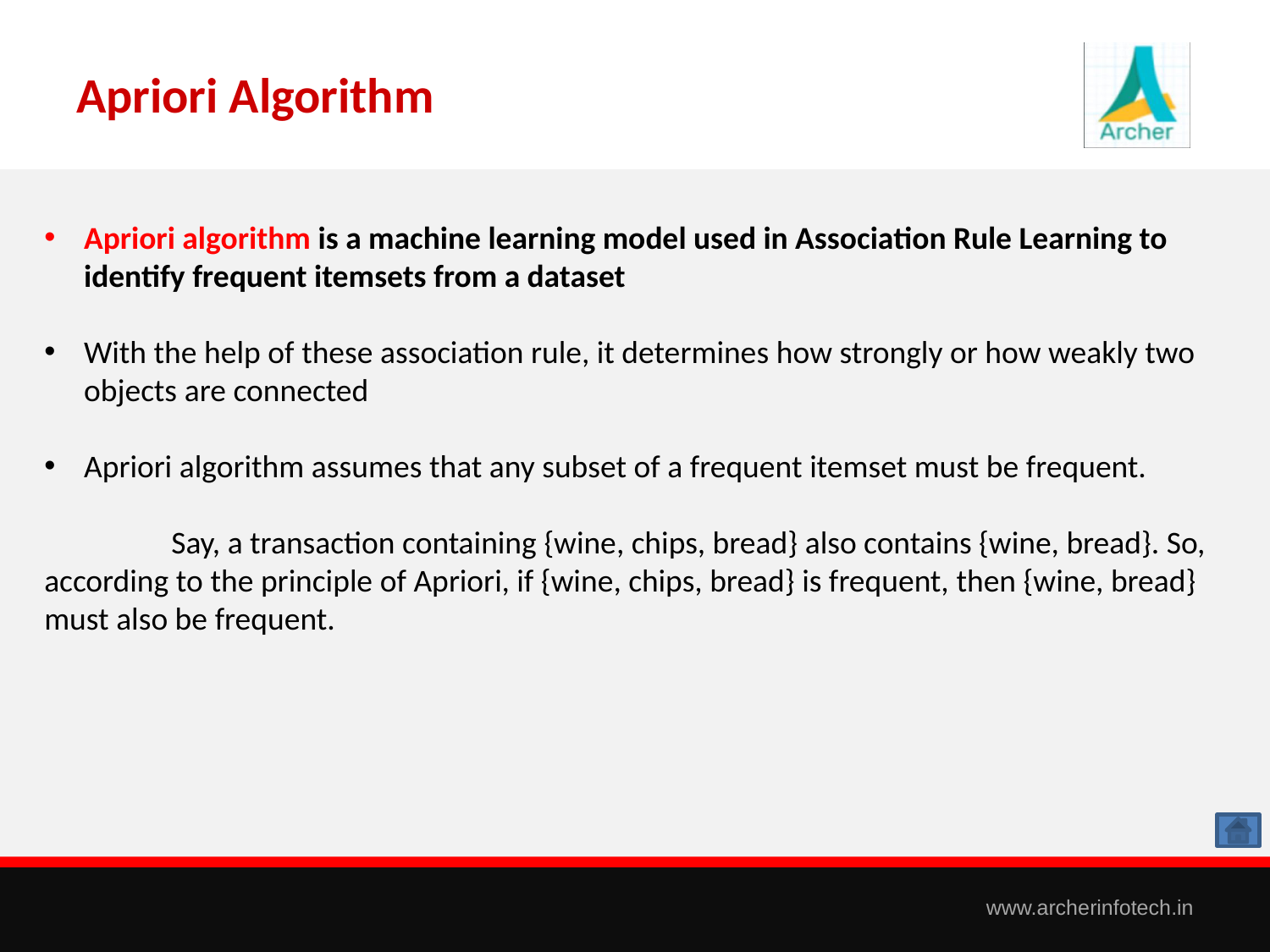

# Apriori Algorithm
Apriori algorithm is a machine learning model used in Association Rule Learning to identify frequent itemsets from a dataset

With the help of these association rule, it determines how strongly or how weakly two objects are connected

Apriori algorithm assumes that any subset of a frequent itemset must be frequent.

	Say, a transaction containing {wine, chips, bread} also contains {wine, bread}. So, according to the principle of Apriori, if {wine, chips, bread} is frequent, then {wine, bread} must also be frequent.